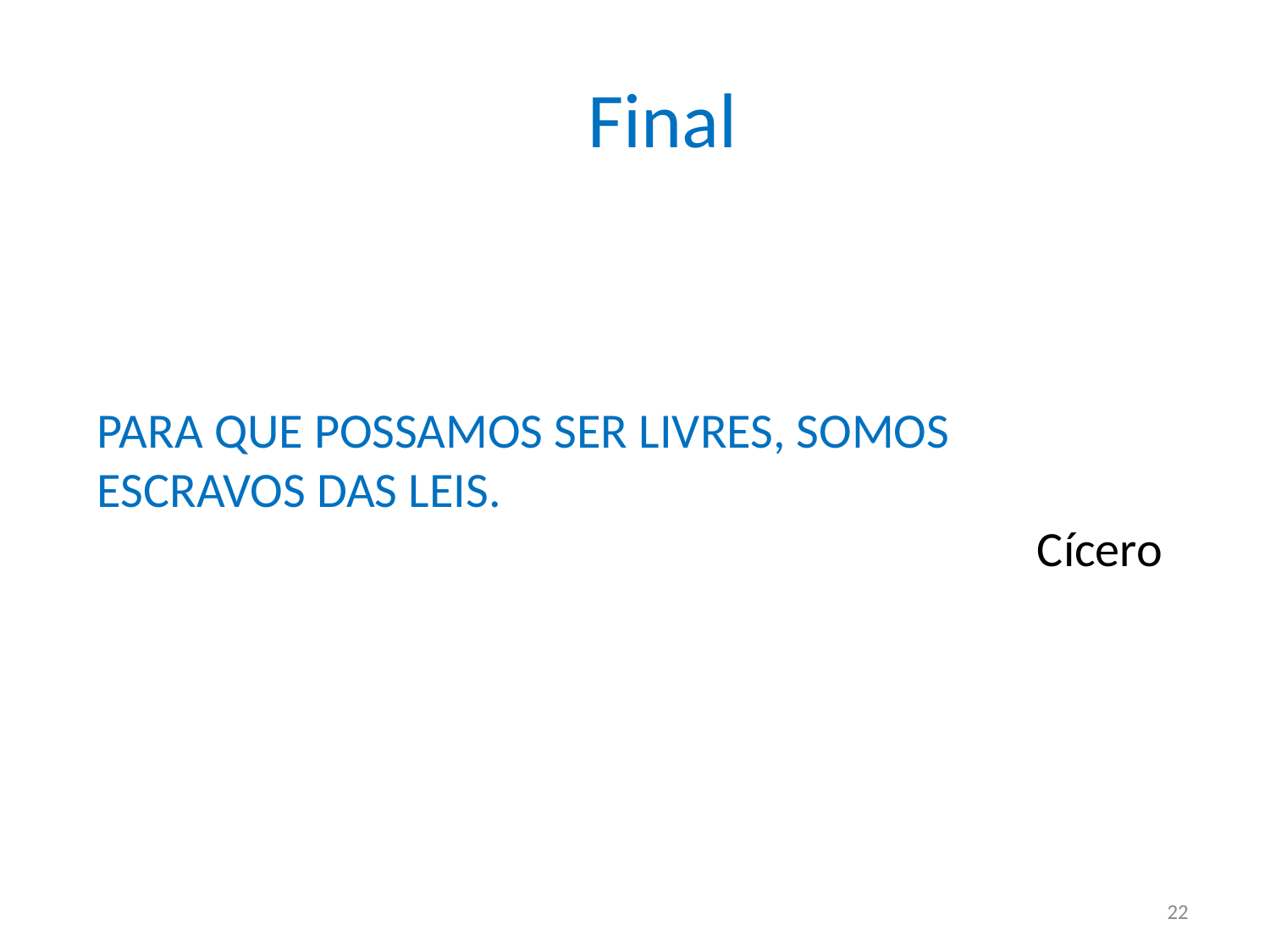

# Final
PARA QUE POSSAMOS SER LIVRES, SOMOS ESCRAVOS DAS LEIS.
Cícero
22